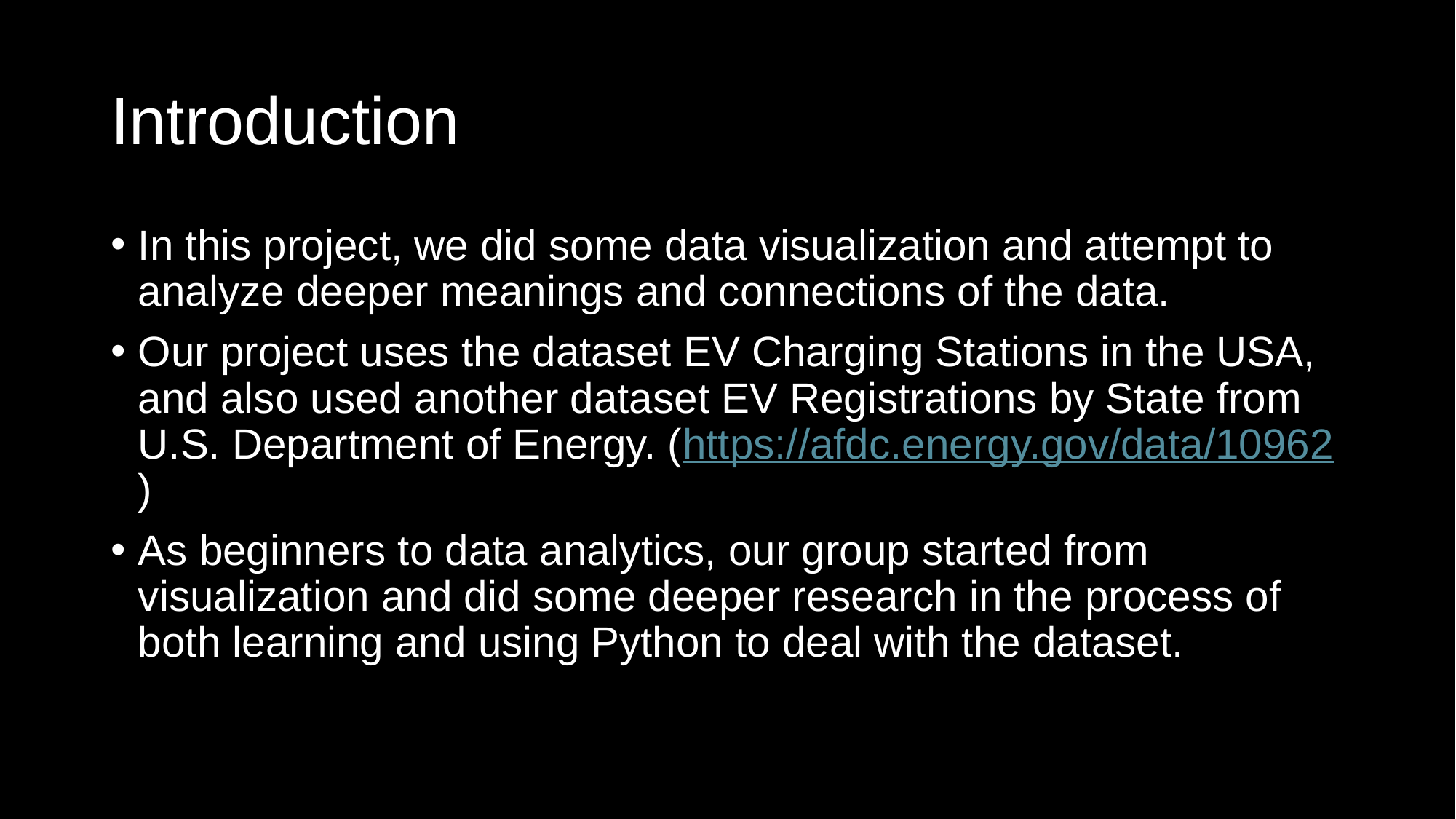

# Introduction
In this project, we did some data visualization and attempt to analyze deeper meanings and connections of the data.
Our project uses the dataset EV Charging Stations in the USA, and also used another dataset EV Registrations by State from U.S. Department of Energy. (https://afdc.energy.gov/data/10962)
As beginners to data analytics, our group started from visualization and did some deeper research in the process of both learning and using Python to deal with the dataset.